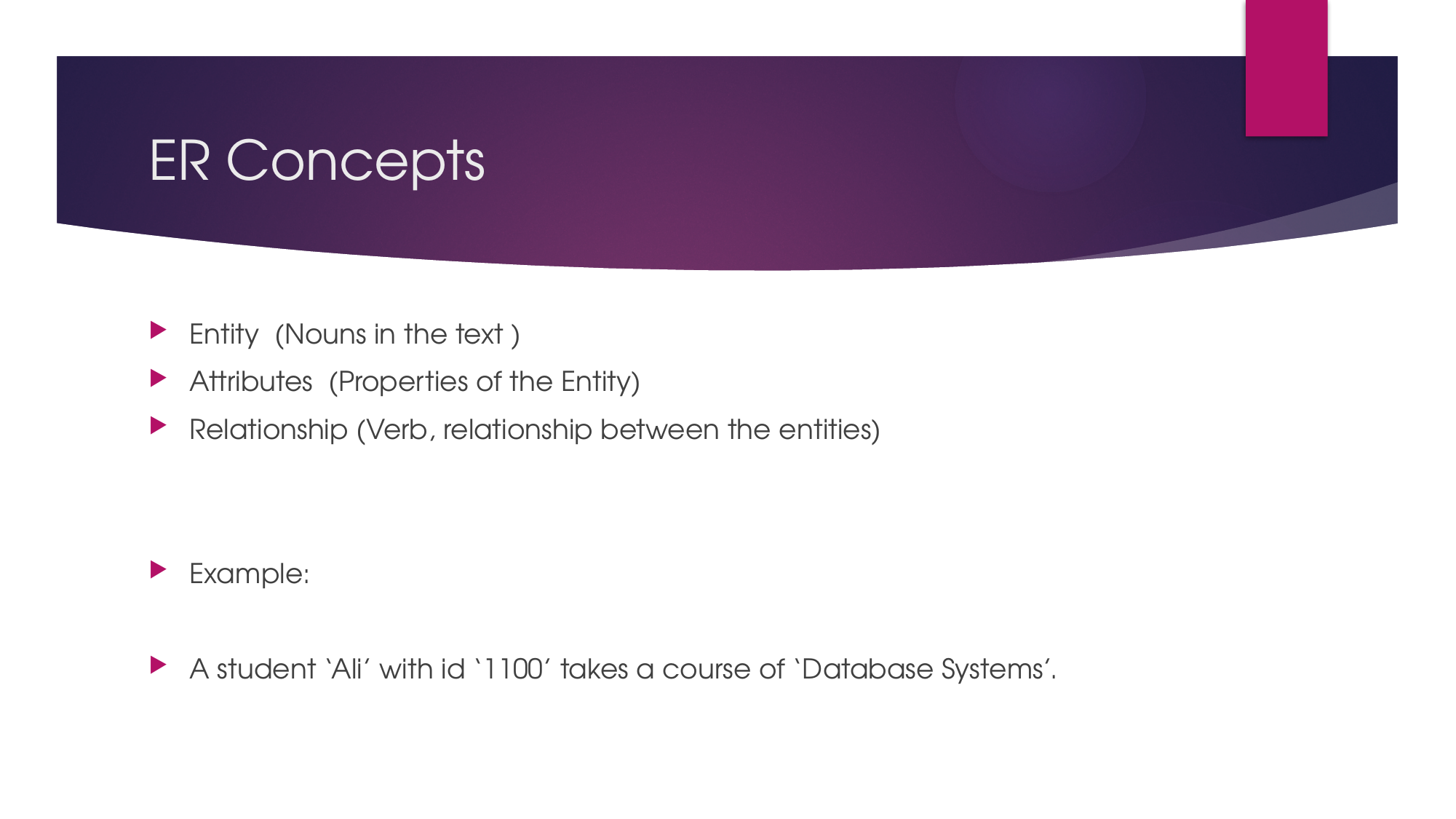

# ER Concepts
Entity  (Nouns in the text )
Attributes  (Properties of the Entity)
Relationship (Verb, relationship between the entities)

Example:

A student ‘Ali’ with id ‘1100’ takes a course of ‘Database Systems’.